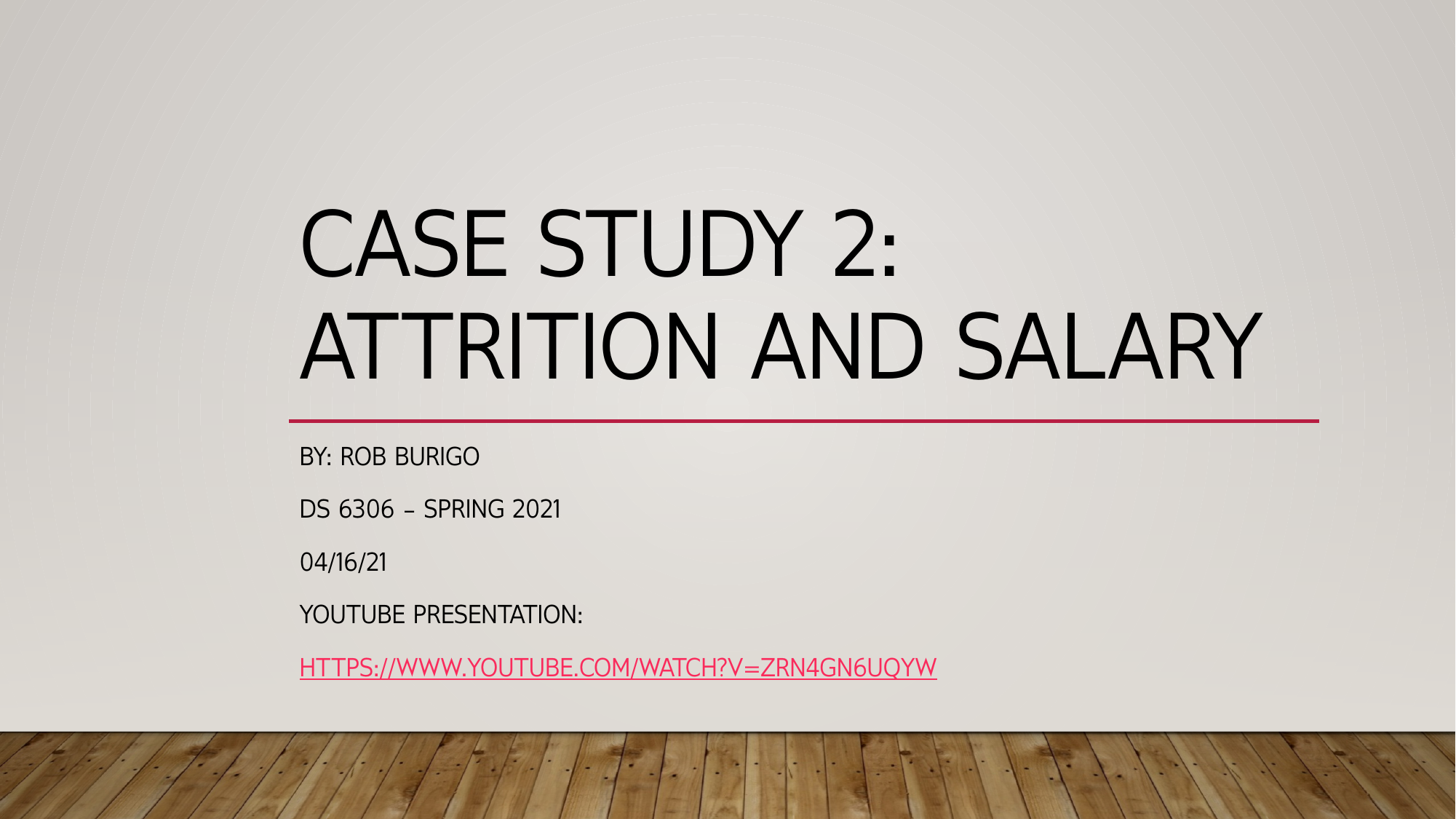

# Case Study 2: Attrition and Salary
By: Rob Burigo
Ds 6306 – Spring 2021
04/16/21
youtube Presentation:
https://www.youtube.com/watch?v=zrN4GN6Uqyw